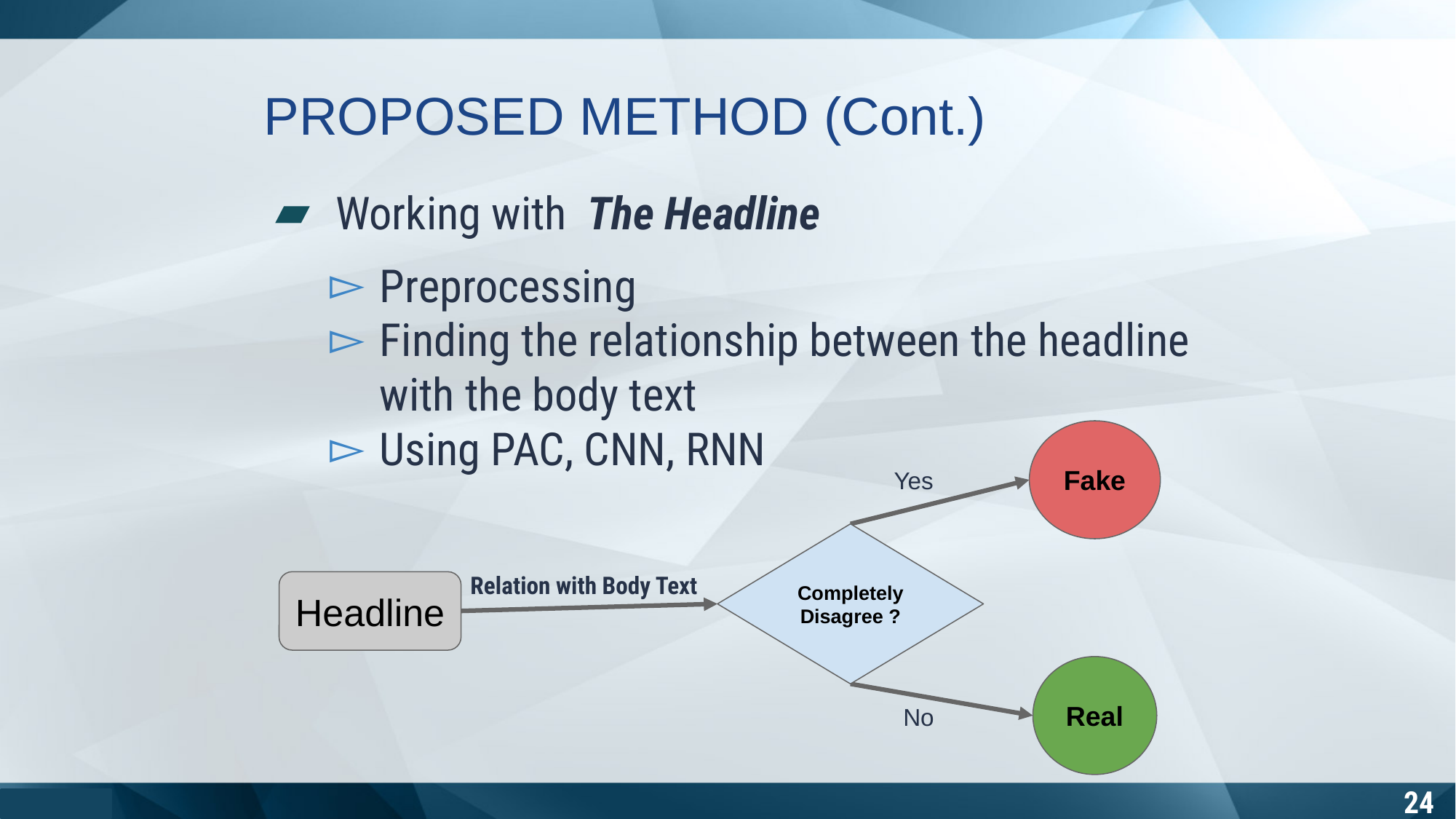

PROPOSED METHOD (Cont.)
 Working with  The Headline

Preprocessing
Finding the relationship between the headline with the body text
Using PAC, CNN, RNN

Fake
Yes
Completely Disagree ?
Relation with Body Text
Headline
Real
No
24